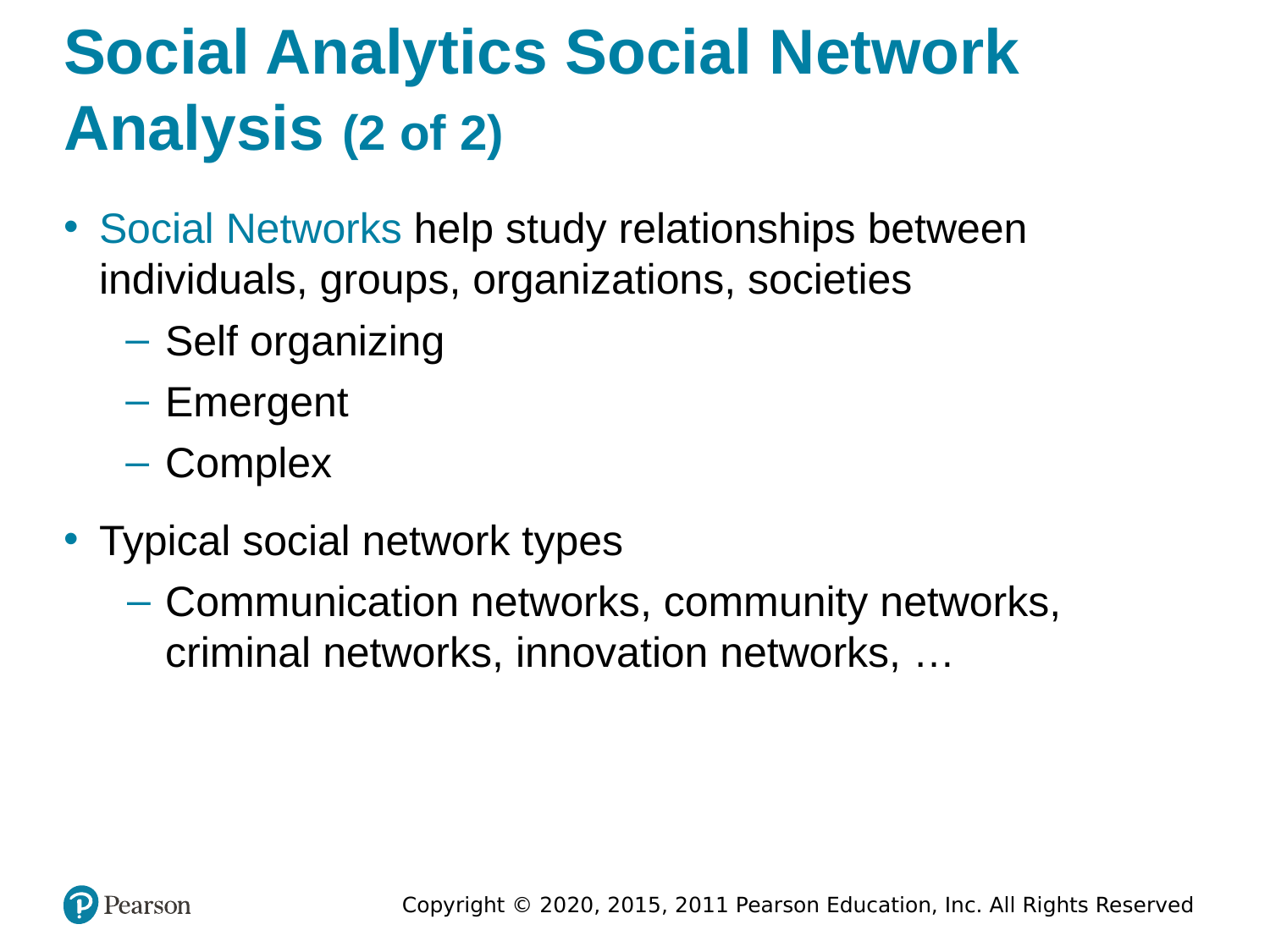

# Social Analytics Social Network Analysis (2 of 2)
Social Networks help study relationships between individuals, groups, organizations, societies
Self organizing
Emergent
Complex
Typical social network types
Communication networks, community networks, criminal networks, innovation networks, …